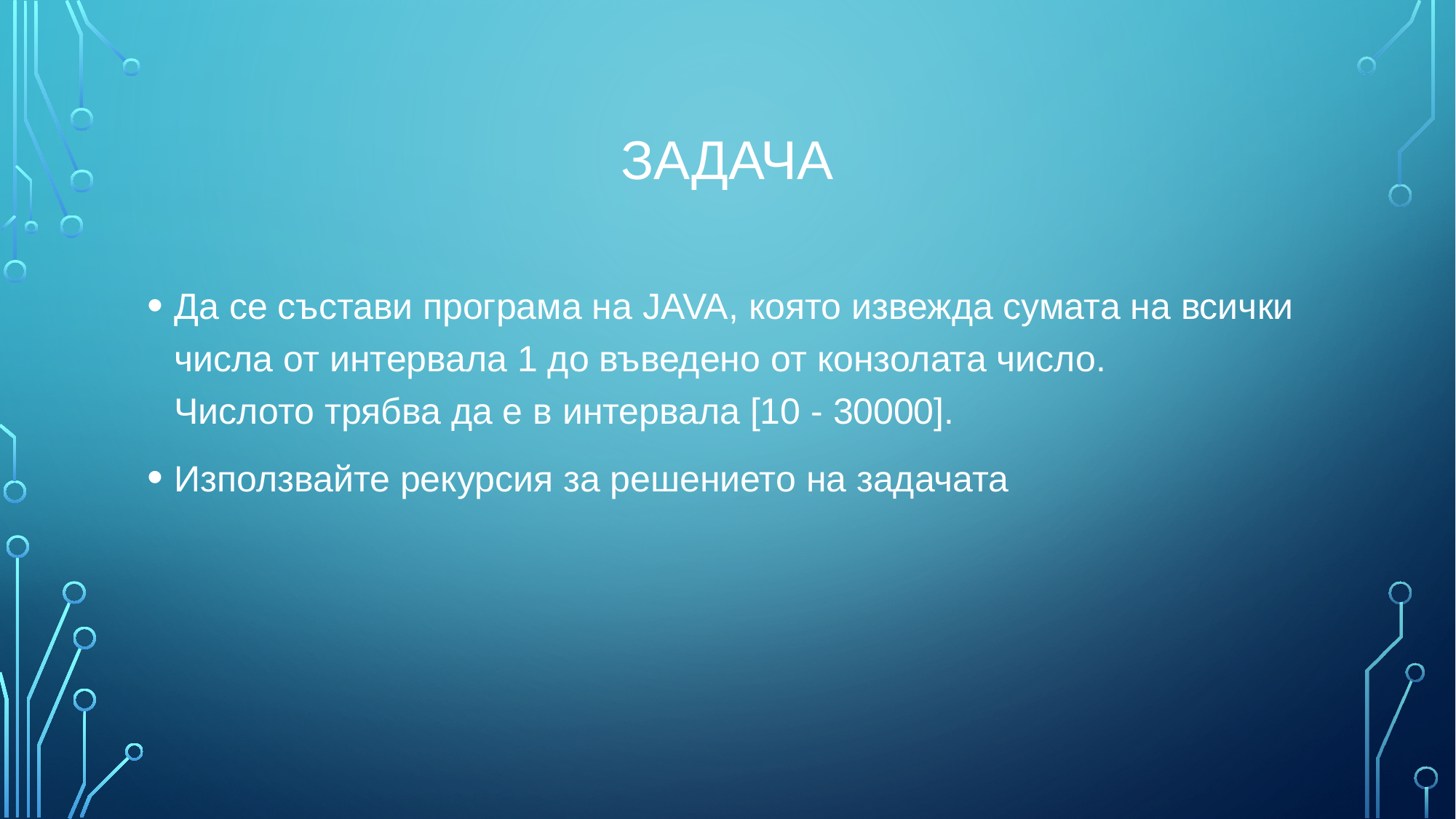

# Задача
Да се състави програма на JAVA, която извежда сумата на всички числа от интервала 1 до въведено от конзолата число. 
Числото трябва да е в интервала [10 - 30000].
Използвайте рекурсия за решението на задачата